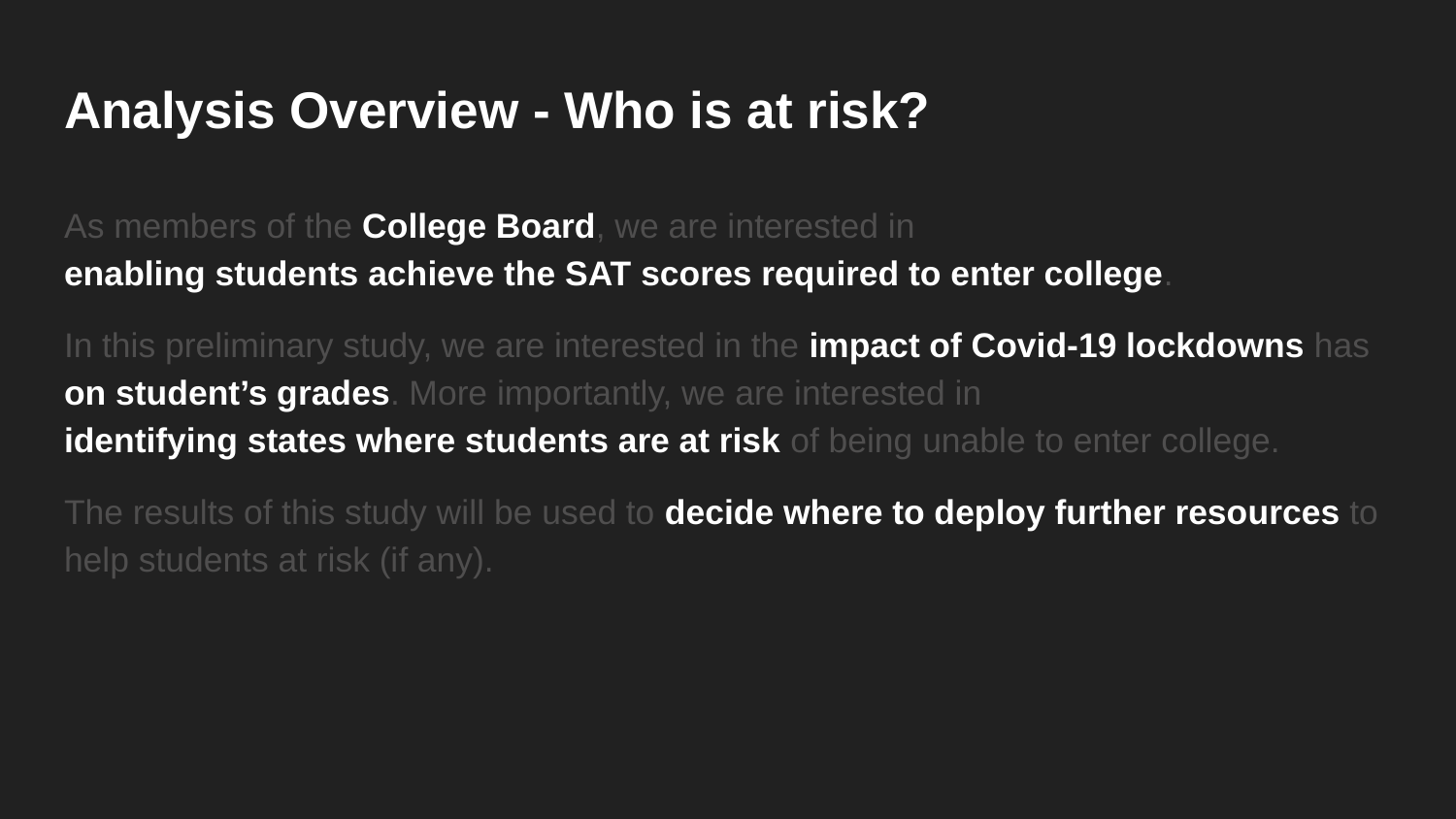

# Analysis Overview - Who is at risk?
As members of the College Board, we are interested in
enabling students achieve the SAT scores required to enter college.
In this preliminary study, we are interested in the impact of Covid-19 lockdowns has on student’s grades. More importantly, we are interested in
identifying states where students are at risk of being unable to enter college.
The results of this study will be used to decide where to deploy further resources to help students at risk (if any).